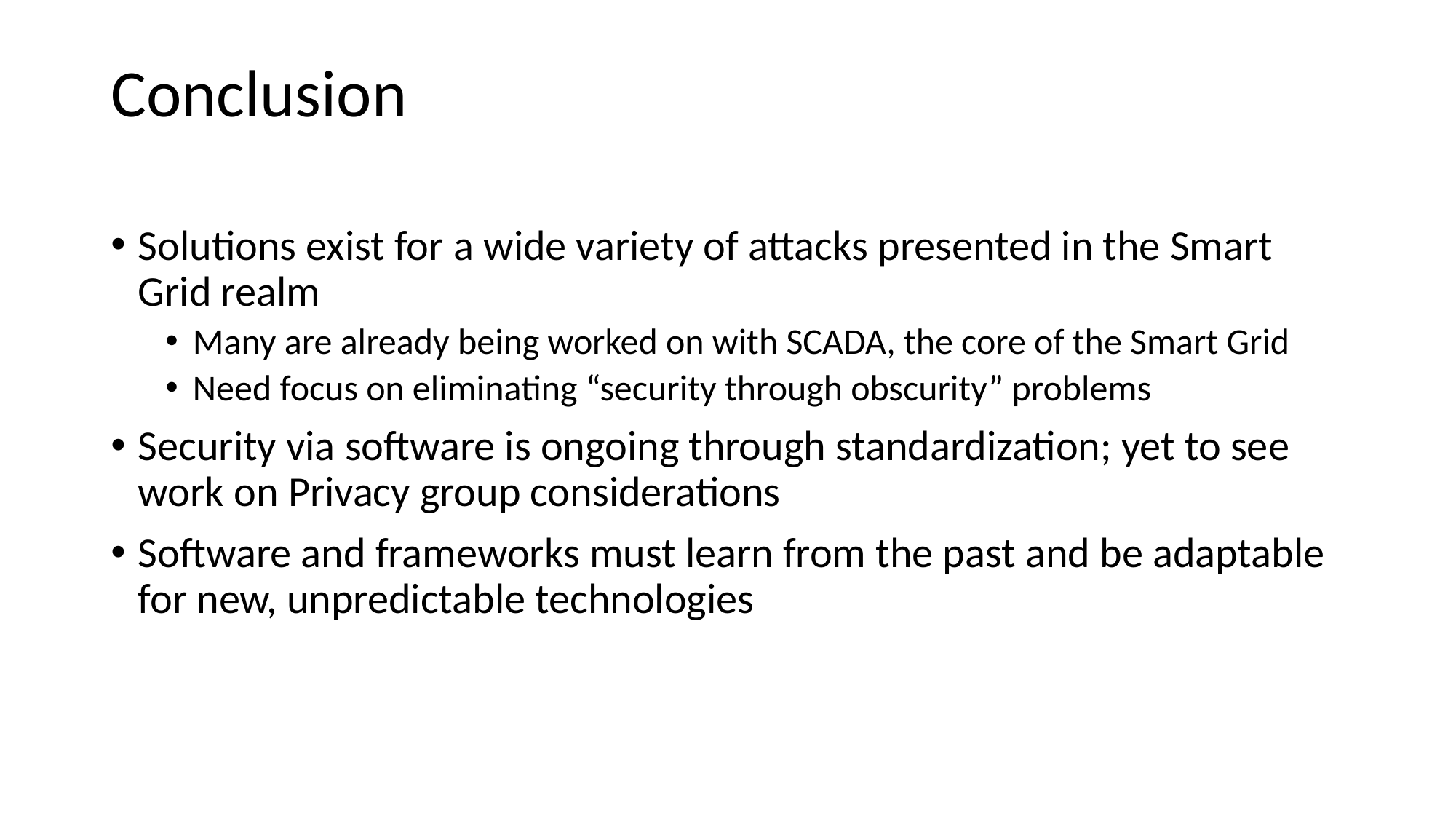

# Conclusion
Solutions exist for a wide variety of attacks presented in the Smart Grid realm
Many are already being worked on with SCADA, the core of the Smart Grid
Need focus on eliminating “security through obscurity” problems
Security via software is ongoing through standardization; yet to see work on Privacy group considerations
Software and frameworks must learn from the past and be adaptable for new, unpredictable technologies